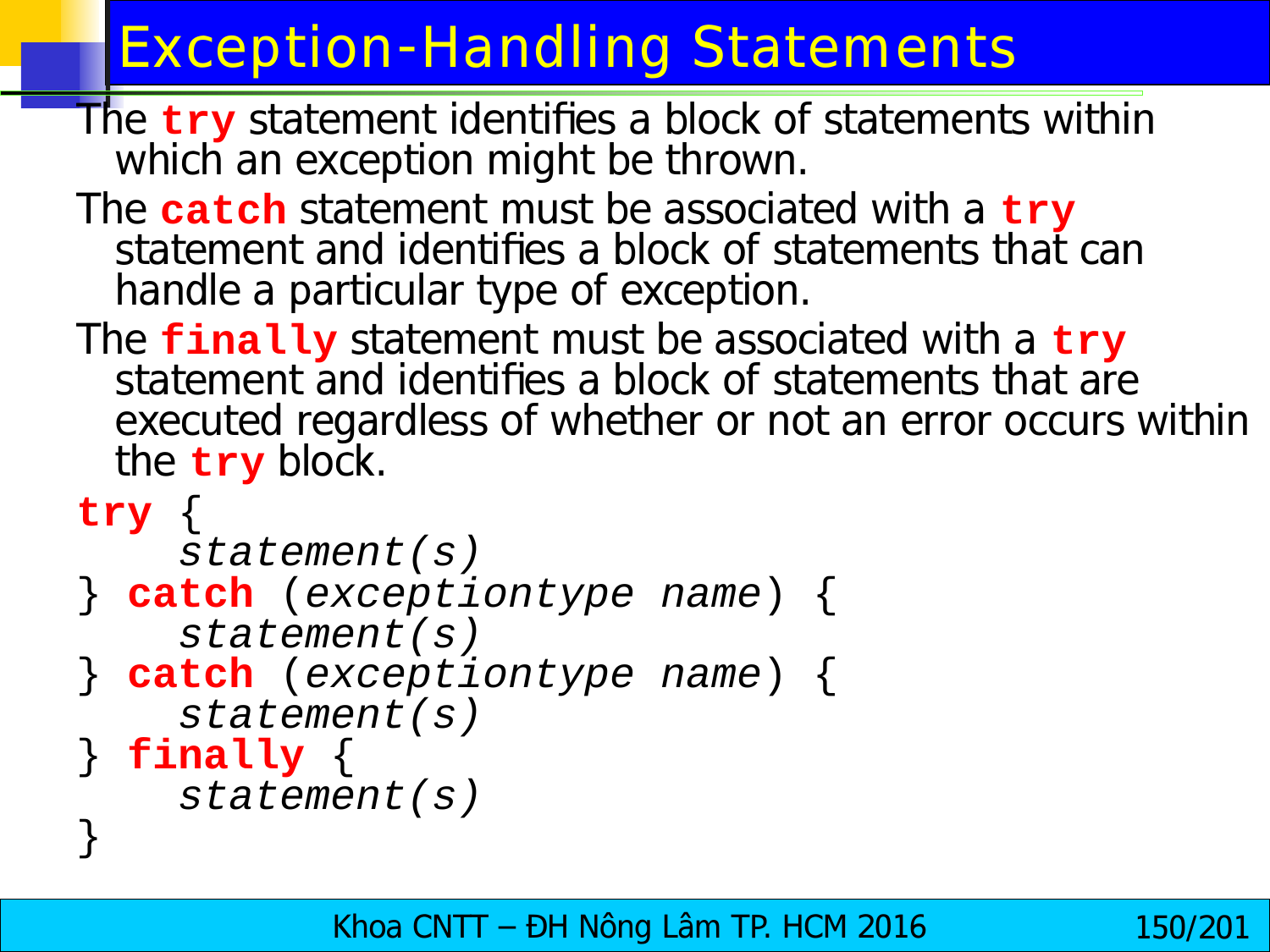

# Exception-Handling Statements
The try statement identifies a block of statements within which an exception might be thrown.
The catch statement must be associated with a try statement and identifies a block of statements that can handle a particular type of exception.
The finally statement must be associated with a try statement and identifies a block of statements that are executed regardless of whether or not an error occurs within the try block.
try {
    statement(s)
} catch (exceptiontype name) {
    statement(s)
} catch (exceptiontype name) {
    statement(s)
} finally {
    statement(s)
}